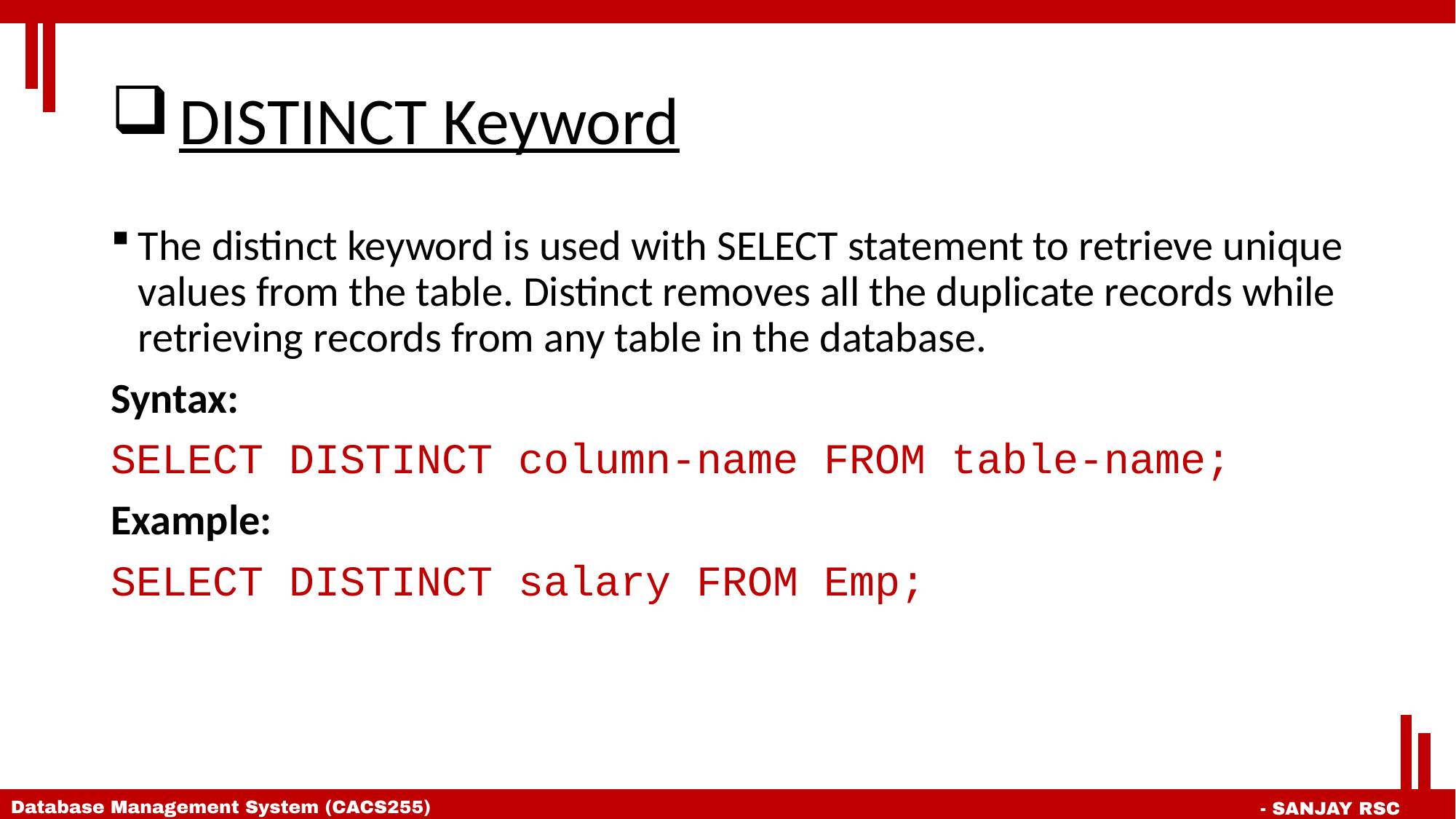

# DISTINCT Keyword
The distinct keyword is used with SELECT statement to retrieve unique values from the table. Distinct removes all the duplicate records while retrieving records from any table in the database.
Syntax:
SELECT DISTINCT column-name FROM table-name;
Example:
SELECT DISTINCT salary FROM Emp;